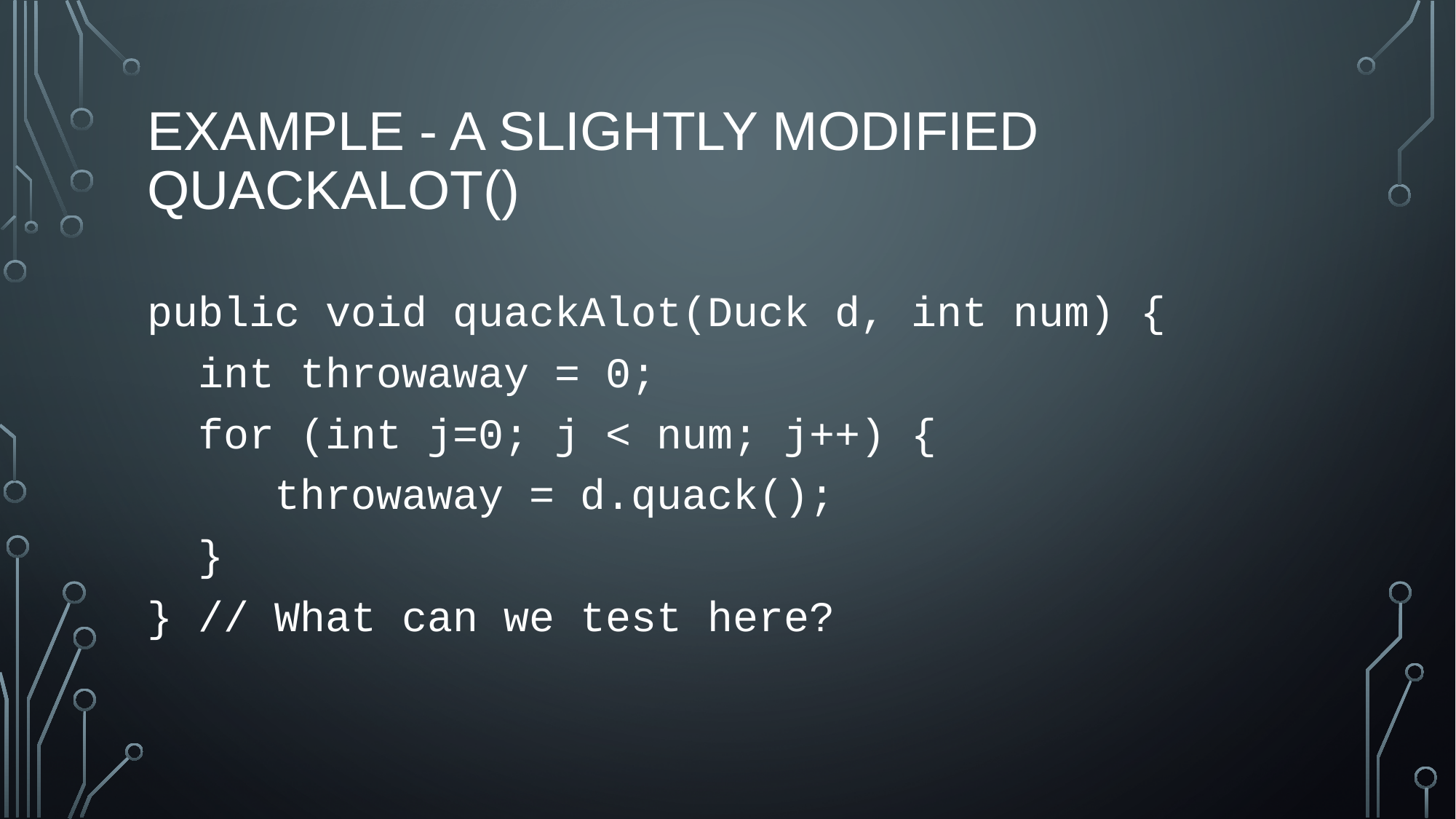

# Example - A Slightly Modified quackAlot()
public void quackAlot(Duck d, int num) {
  int throwaway = 0;
  for (int j=0; j < num; j++) {
     throwaway = d.quack();
  }
} // What can we test here?